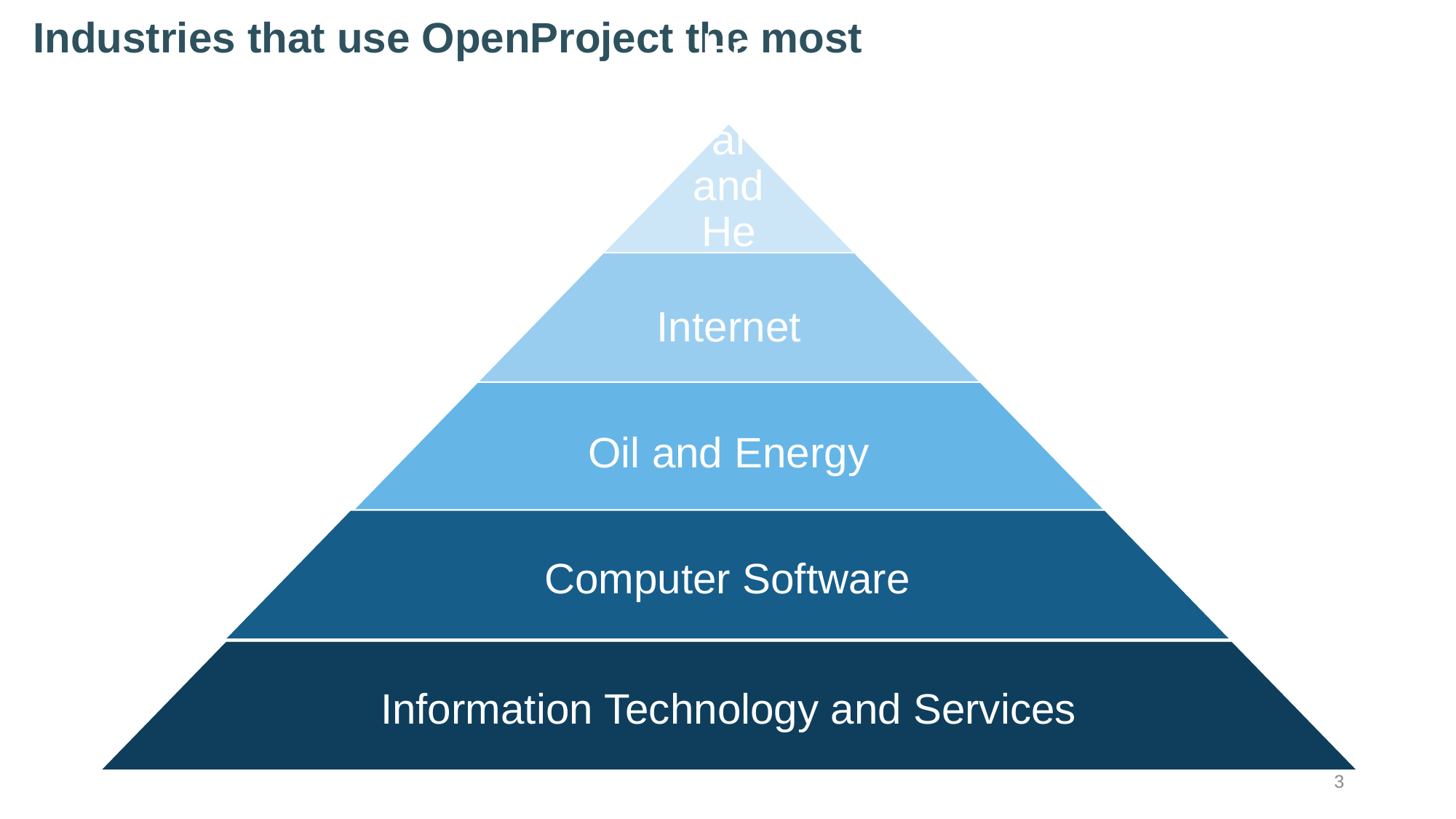

# Industries that use OpenProject the most
Hospital and Health Care
Internet
Oil and Energy
Computer Software
Information Technology and Services
3